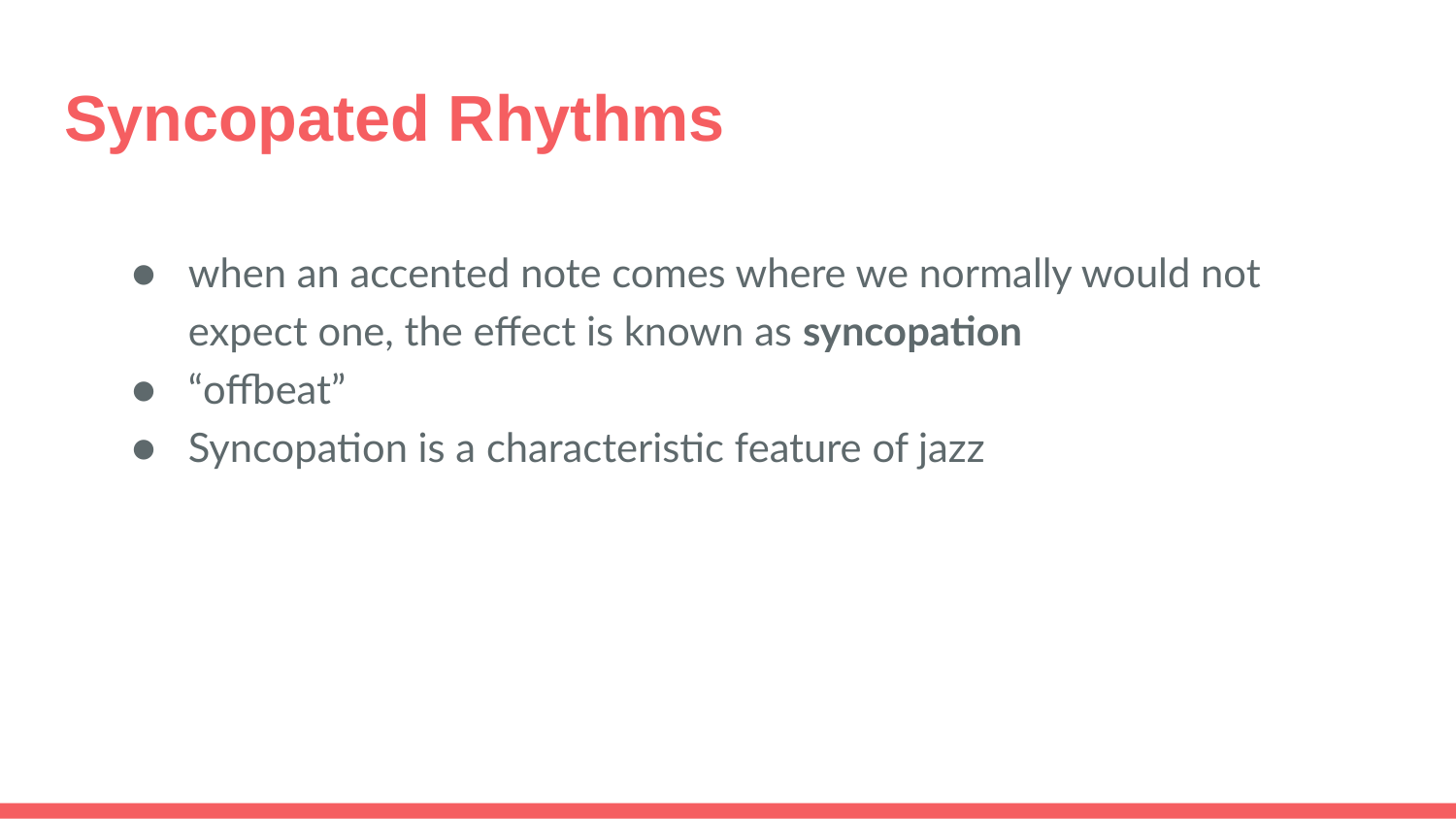

# Syncopated Rhythms
when an accented note comes where we normally would not expect one, the effect is known as syncopation
“offbeat”
Syncopation is a characteristic feature of jazz